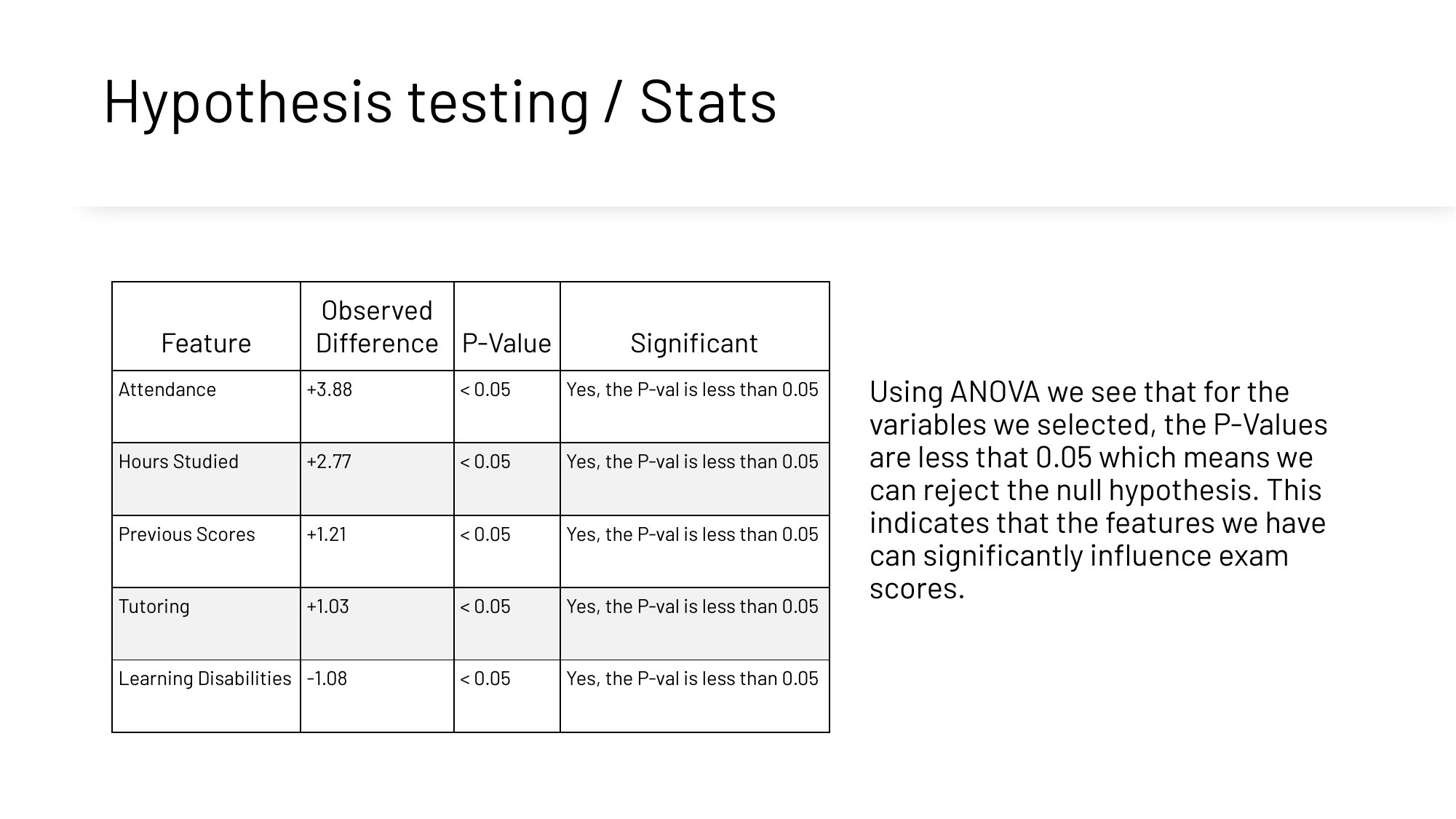

# Hypothesis testing / Stats
| Feature | Observed Difference | P-Value | Significant |
| --- | --- | --- | --- |
| Attendance | +3.88 | < 0.05 | Yes, the P-val is less than 0.05 |
| Hours Studied | +2.77 | < 0.05 | Yes, the P-val is less than 0.05 |
| Previous Scores | +1.21 | < 0.05 | Yes, the P-val is less than 0.05 |
| Tutoring | +1.03 | < 0.05 | Yes, the P-val is less than 0.05 |
| Learning Disabilities | -1.08 | < 0.05 | Yes, the P-val is less than 0.05 |
Using ANOVA we see that for the variables we selected, the P-Values are less that 0.05 which means we can reject the null hypothesis. This indicates that the features we have can significantly influence exam scores.